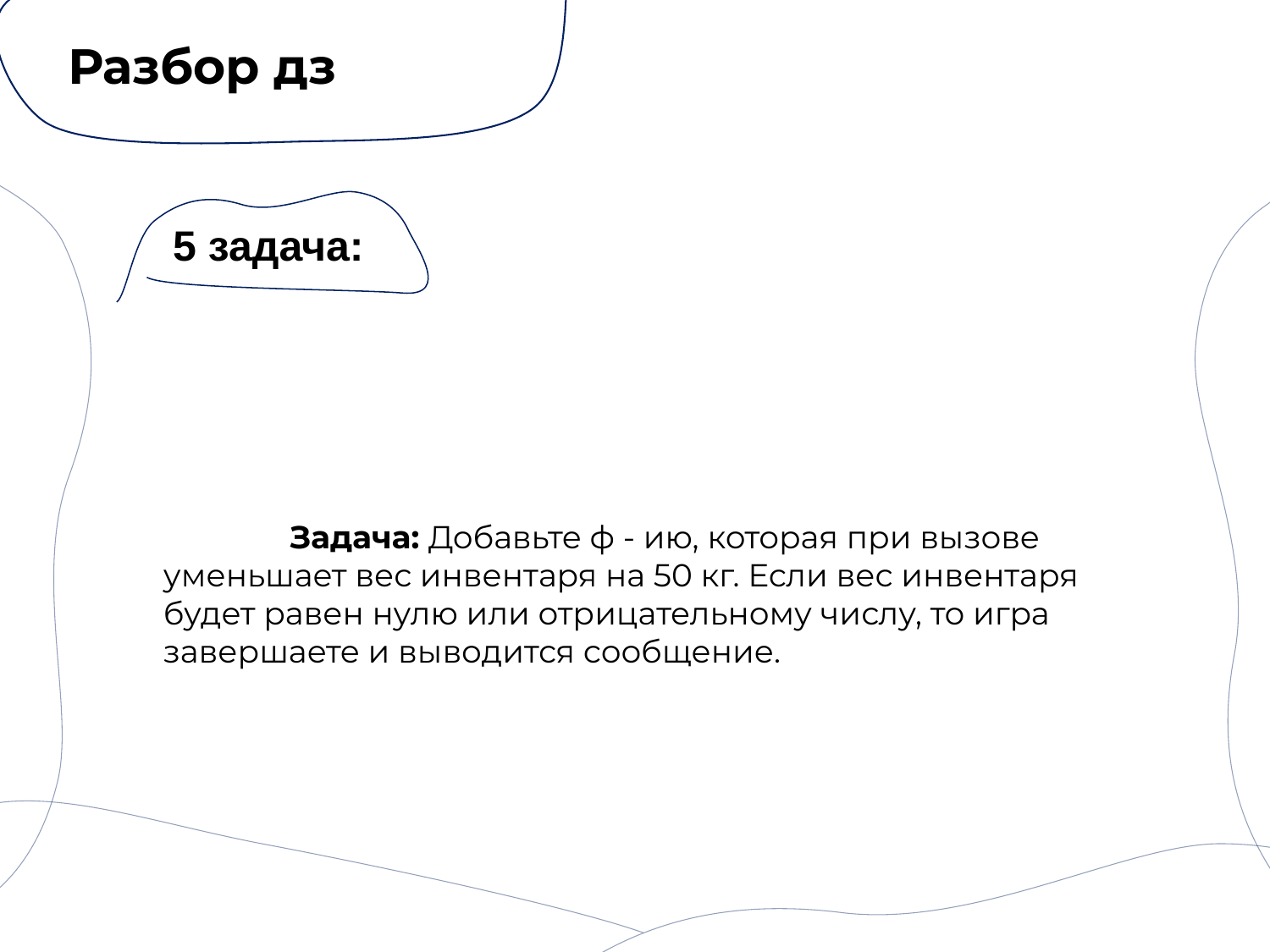

# Разбор дз

5 задача:

	Задача: Добавьте ф - ию, которая при вызове уменьшает вес инвентаря на 50 кг. Если вес инвентаря будет равен нулю или отрицательному числу, то игра завершаете и выводится сообщение.